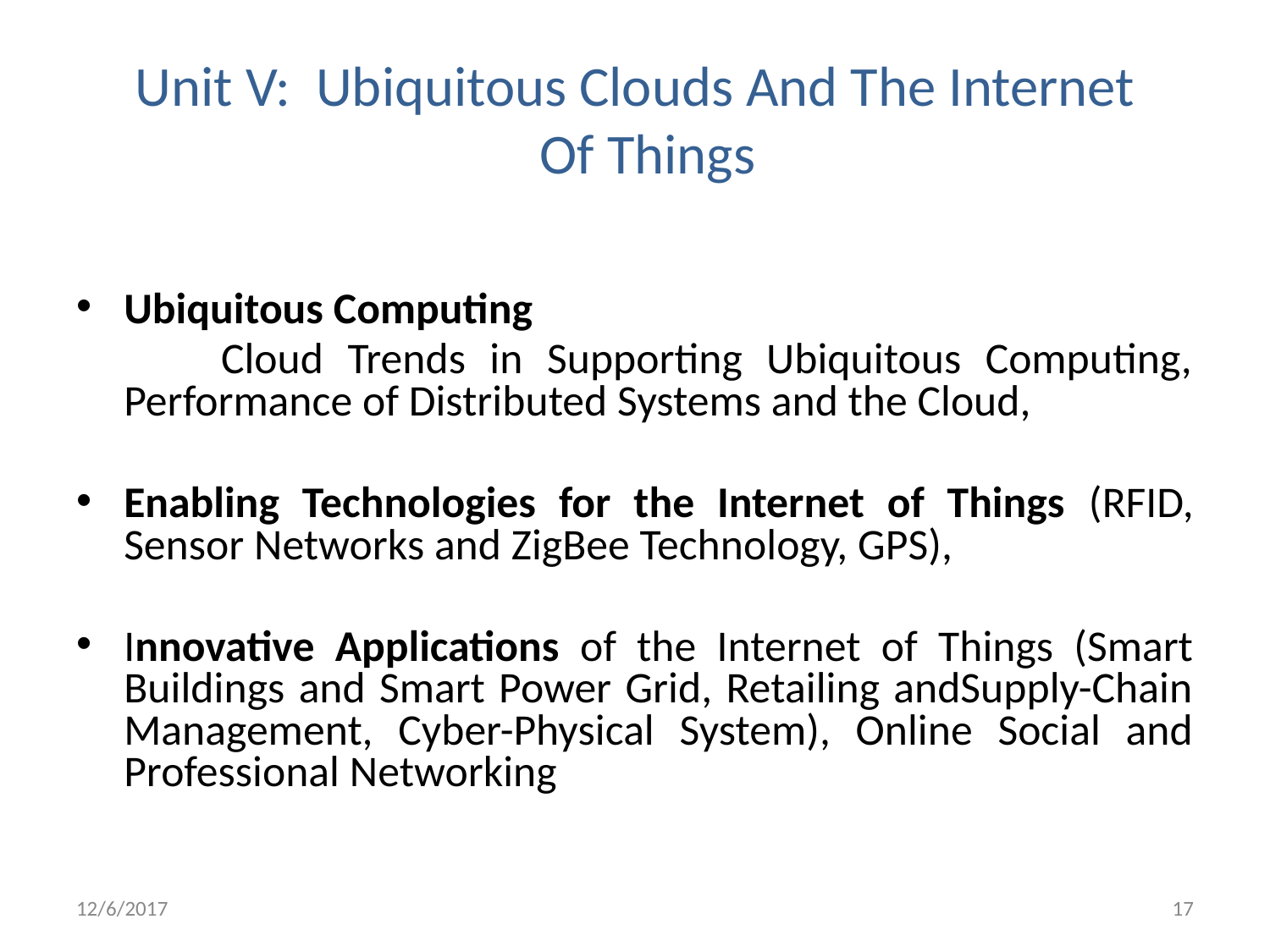

# Unit V:  Ubiquitous Clouds And The Internet Of Things

Ubiquitous Computing
      Cloud Trends in Supporting Ubiquitous Computing, Performance of Distributed Systems and the Cloud,

Enabling Technologies for the Internet of Things (RFID, Sensor Networks and ZigBee Technology, GPS),

Innovative Applications of the Internet of Things (Smart Buildings and Smart Power Grid, Retailing andSupply-Chain Management, Cyber-Physical System), Online Social and Professional Networking
12/6/2017
17